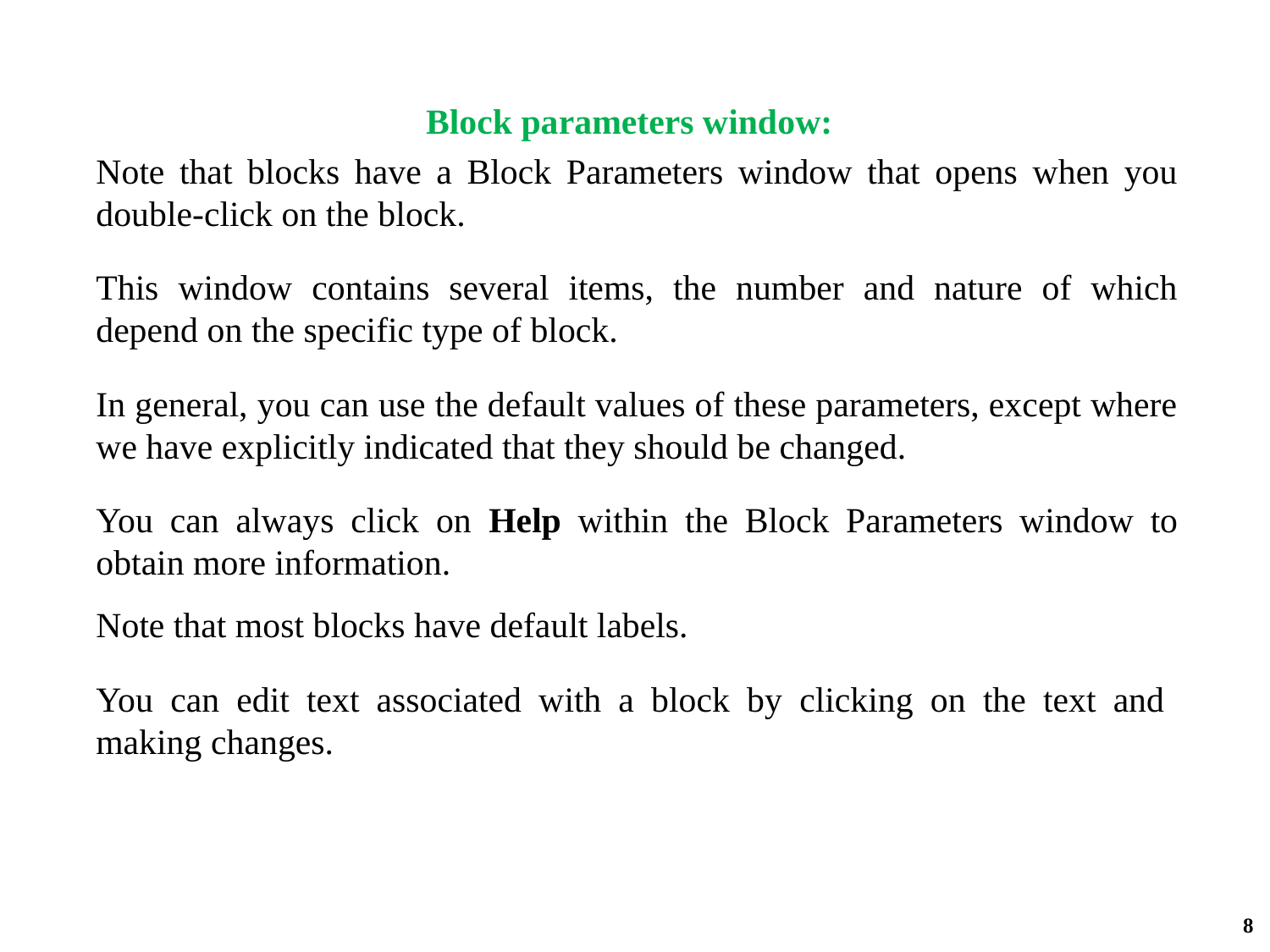

Block parameters window:
Note that blocks have a Block Parameters window that opens when you double-click on the block.
This window contains several items, the number and nature of which depend on the specific type of block.
In general, you can use the default values of these parameters, except where we have explicitly indicated that they should be changed.
You can always click on Help within the Block Parameters window to obtain more information.
Note that most blocks have default labels.
You can edit text associated with a block by clicking on the text and making changes.
8